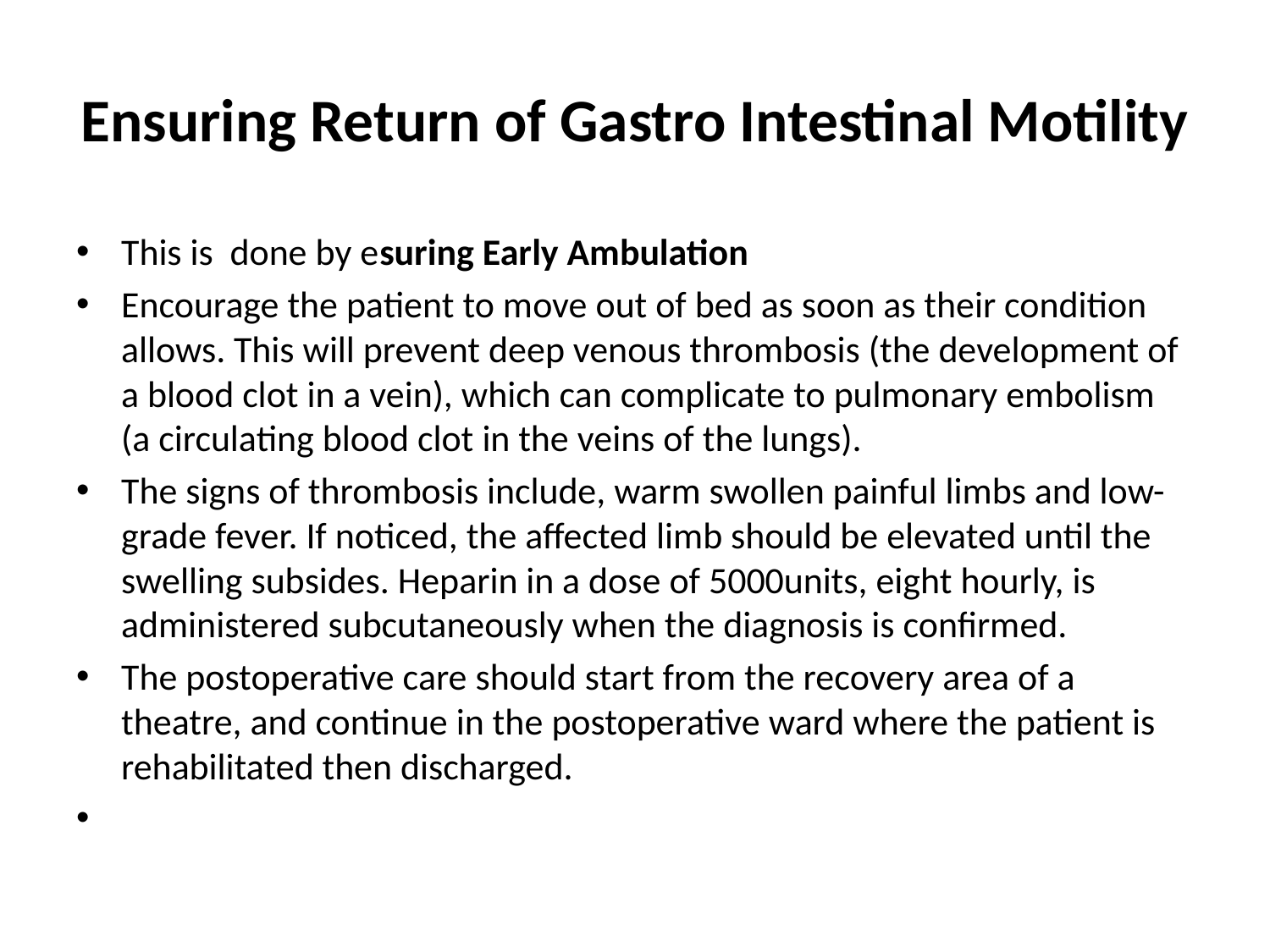

# Ensuring Return of Gastro Intestinal Motility
This is  done by esuring Early Ambulation
Encourage the patient to move out of bed as soon as their condition allows. This will prevent deep venous thrombosis (the development of a blood clot in a vein), which can complicate to pulmonary embolism (a circulating blood clot in the veins of the lungs).
The signs of thrombosis include, warm swollen painful limbs and low-grade fever. If noticed, the affected limb should be elevated until the swelling subsides. Heparin in a dose of 5000units, eight hourly, is administered subcutaneously when the diagnosis is confirmed.
The postoperative care should start from the recovery area of a theatre, and continue in the postoperative ward where the patient is rehabilitated then discharged.